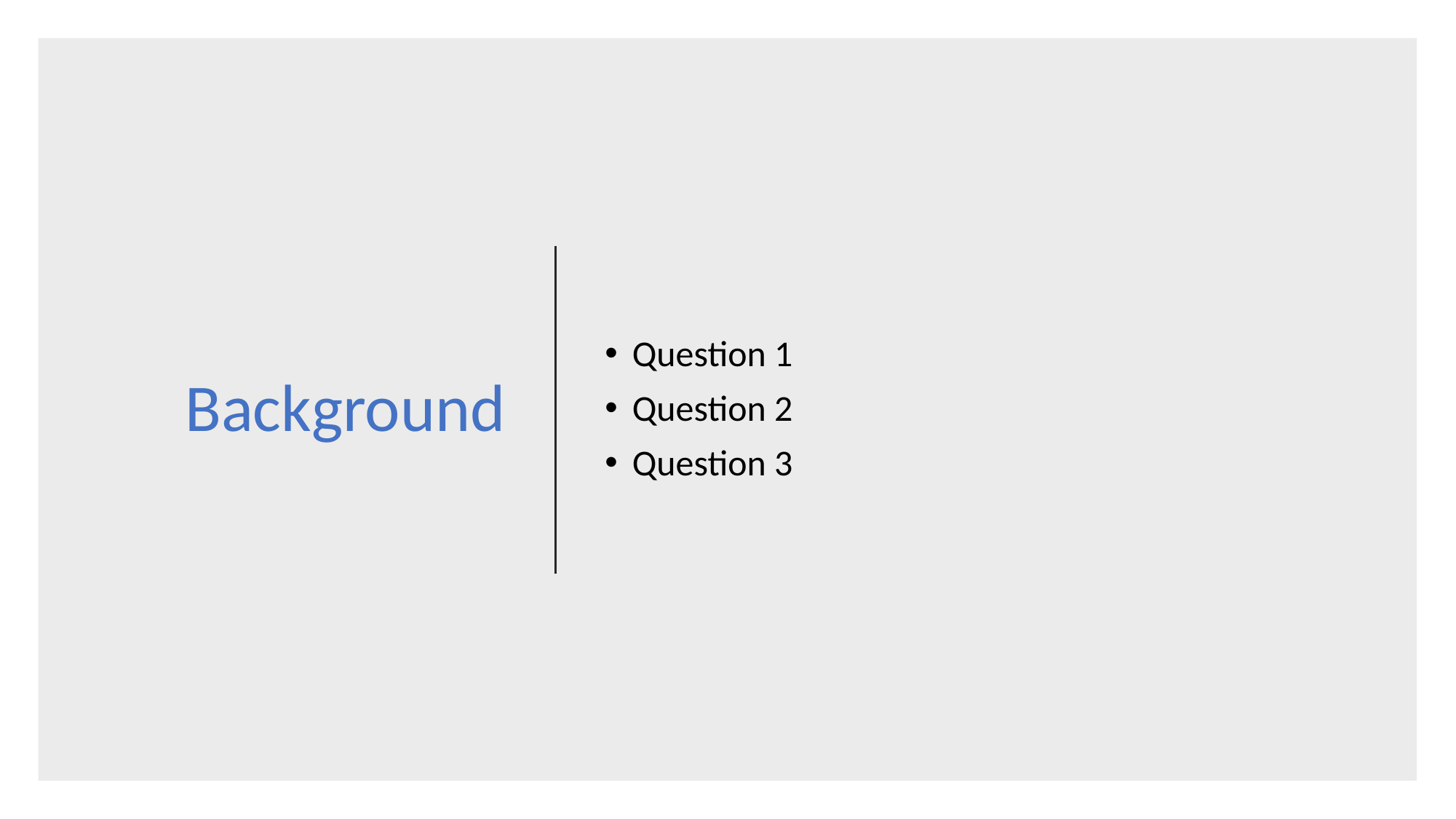

# Background
Question 1
Question 2
Question 3